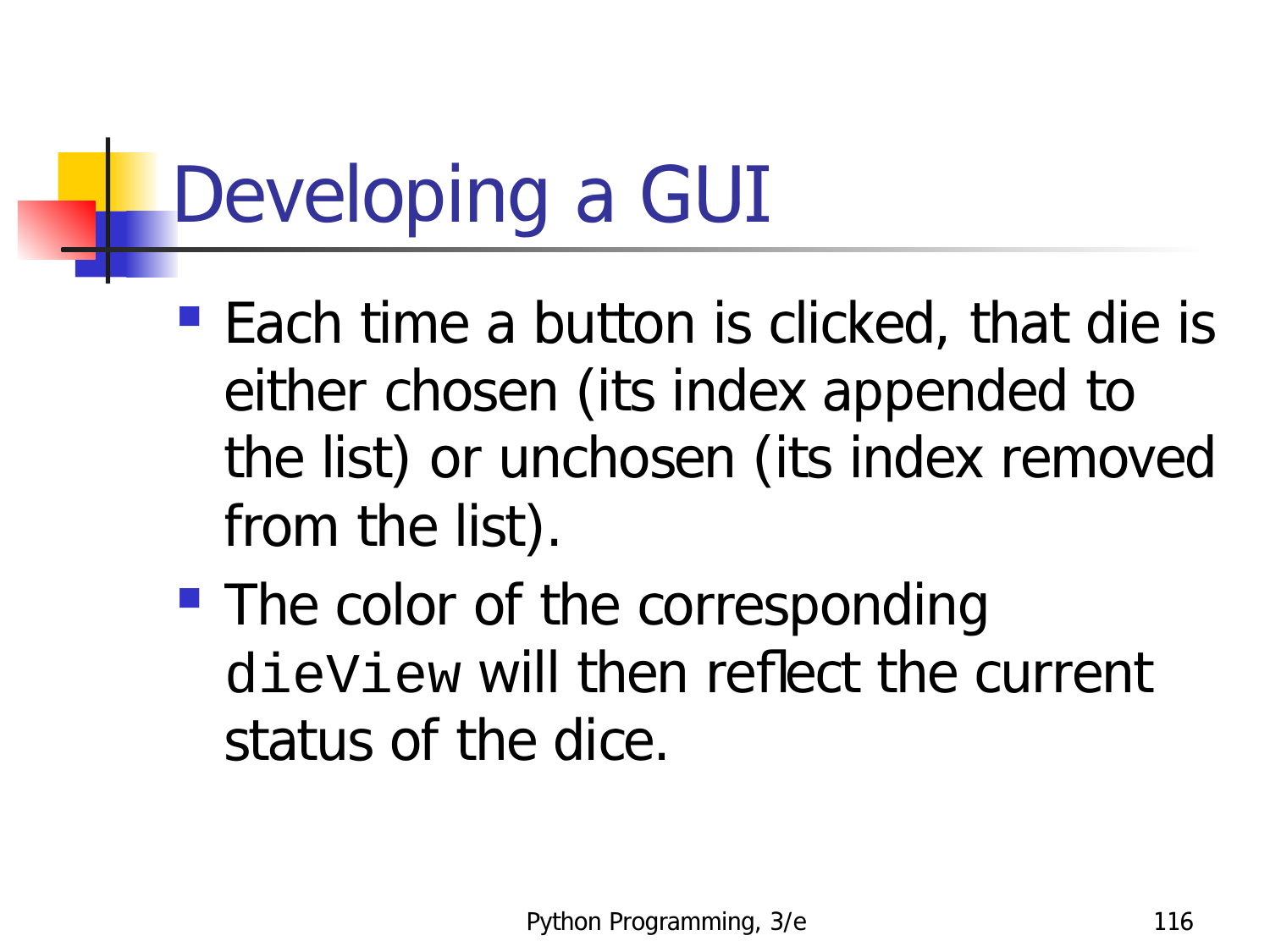

# Developing a GUI
Each time a button is clicked, that die is either chosen (its index appended to the list) or unchosen (its index removed from the list).
The color of the corresponding dieView will then reflect the current status of the dice.
Python Programming, 3/e
116